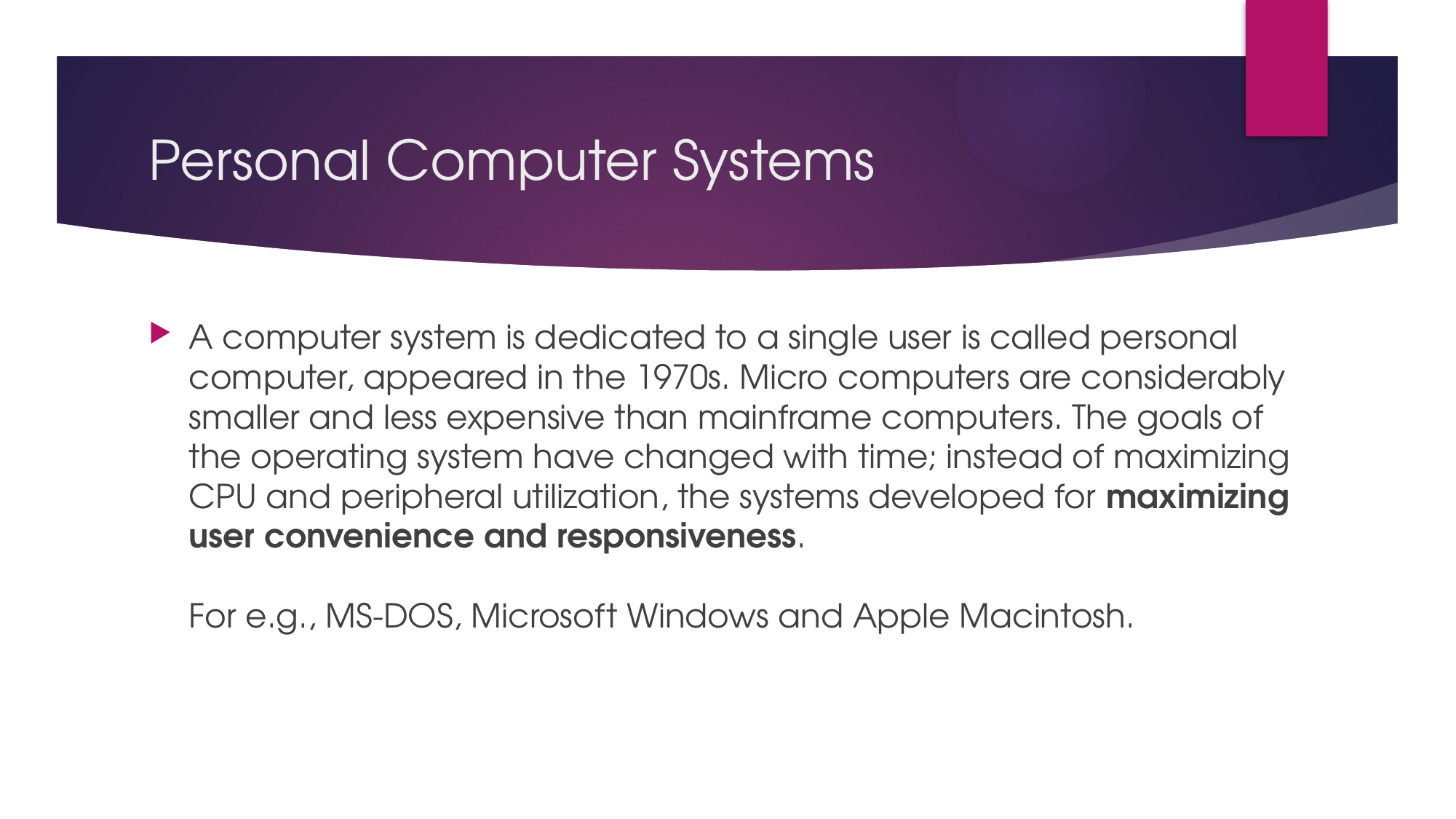

# Personal Computer Systems
A computer system is dedicated to a single user is called personal computer, appeared in the 1970s. Micro computers are considerably smaller and less expensive than mainframe computers. The goals of the operating system have changed with time; instead of maximizing CPU and peripheral utilization, the systems developed for maximizing user convenience and responsiveness.
For e.g., MS-DOS, Microsoft Windows and Apple Macintosh.